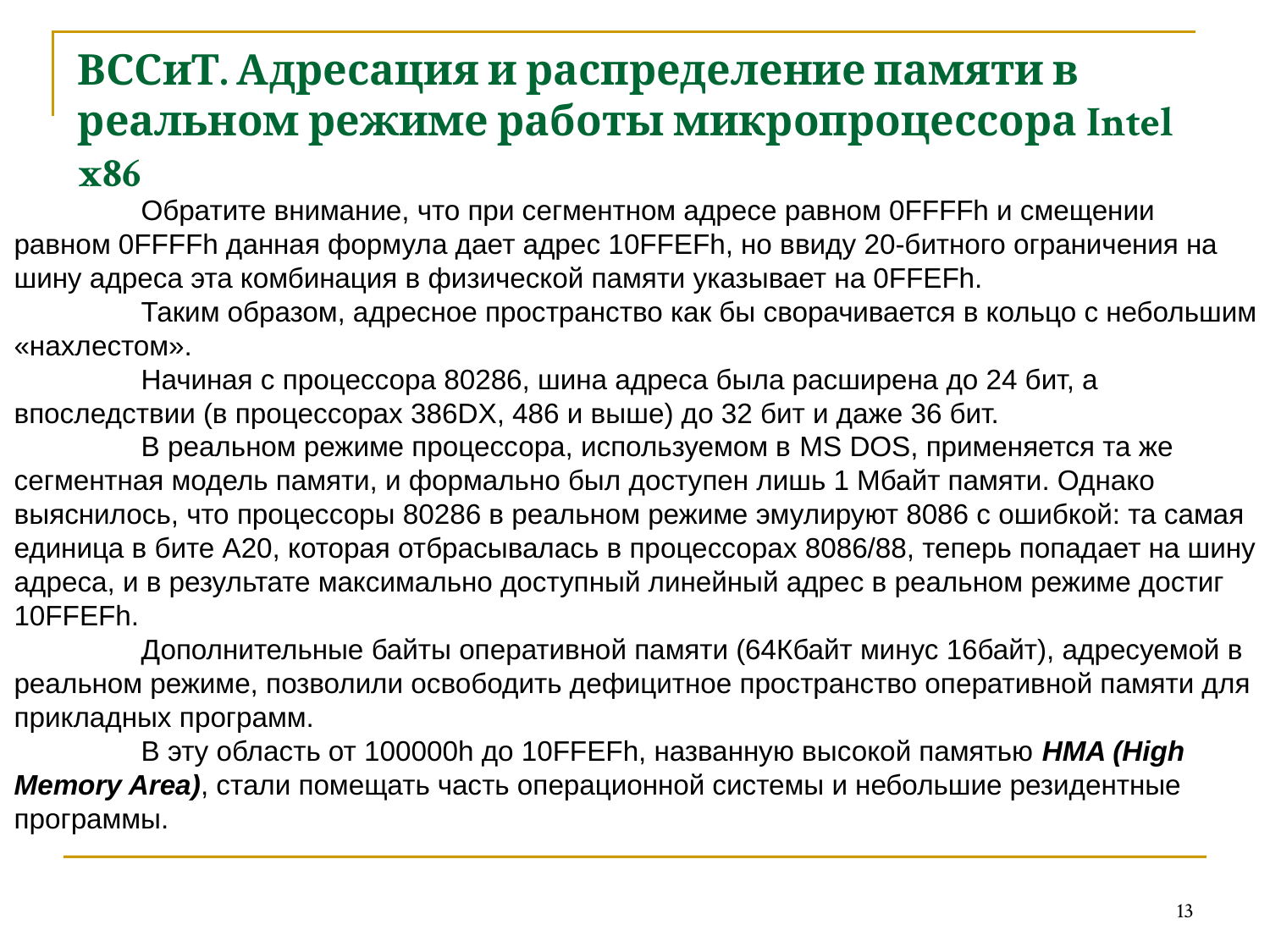

# ВССиТ. Адресация и распределение памяти в реальном режиме работы микропроцессора Intel x86
	Обратите внимание, что при сегментном адресе равном 0FFFFh и смещении равном 0FFFFh данная формула дает адрес 10FFEFh, но ввиду 20-битного ограничения на шину адреса эта комбинация в физической памяти указывает на 0FFEFh.
	Таким образом, адресное пространство как бы сворачивается в кольцо с небольшим «нахлестом».
	Начиная с процессора 80286, шина адреса была расширена до 24 бит, а впоследствии (в процессорах 386DX, 486 и выше) до 32 бит и даже 36 бит.
	В реальном режиме процессора, используемом в MS DOS, применяется та же сегментная модель памяти, и формально был доступен лишь 1 Мбайт памяти. Однако выяснилось, что процессоры 80286 в реальном режиме эмулируют 8086 с ошибкой: та самая единица в бите А20, которая отбрасывалась в процессорах 8086/88, теперь попадает на шину адреса, и в результате максимально доступный линейный адрес в реальном режиме достиг 10FFEFh.
	Дополнительные байты оперативной памяти (64Кбайт минус 16байт), адресуемой в реальном режиме, позволили освободить дефицитное пространство оперативной памяти для прикладных программ.
	В эту область от 100000h до 10FFEFh, названную высокой памятью HMA (High Memory Area), стали помещать часть операционной системы и небольшие резидентные программы.
13